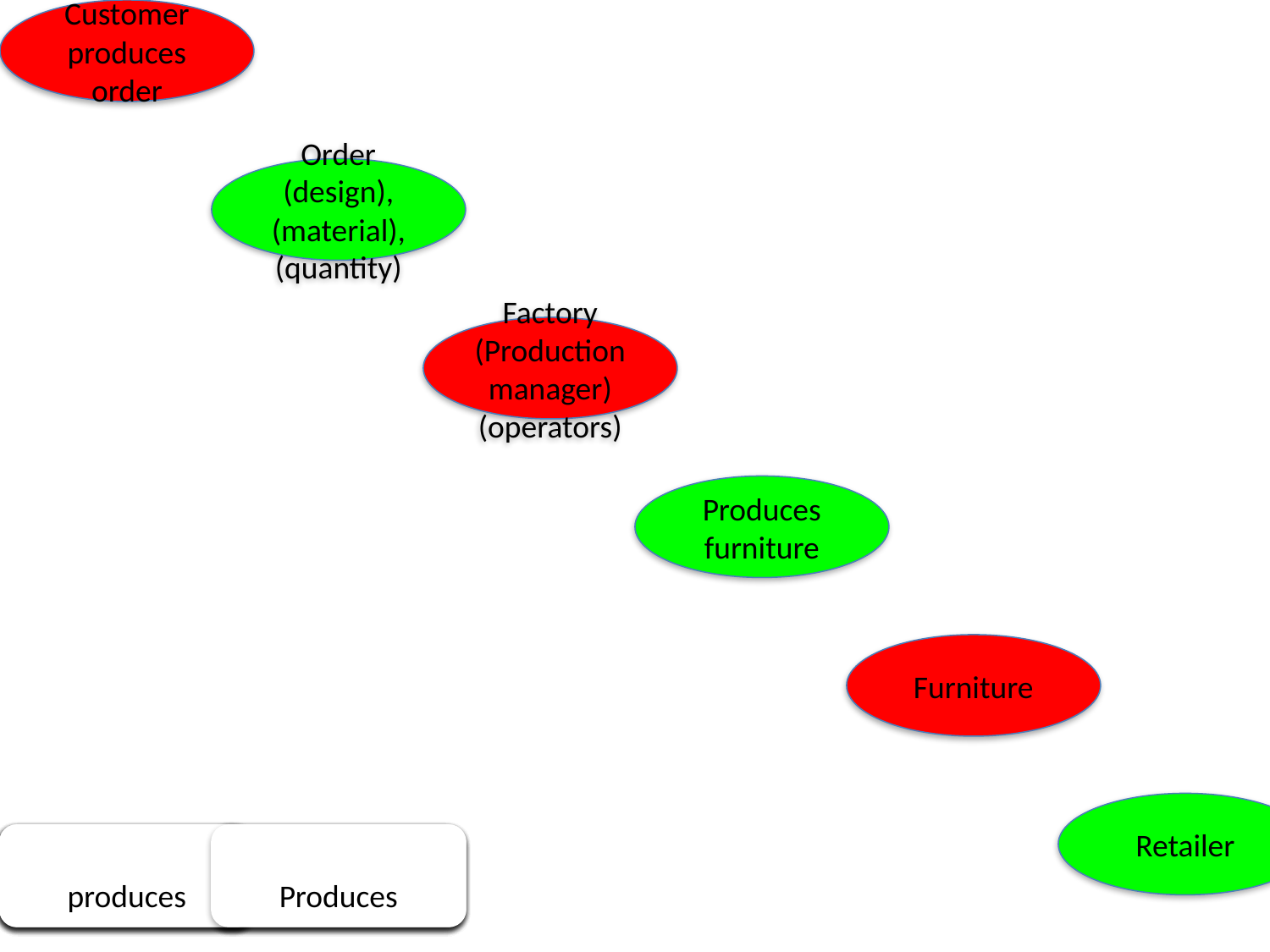

Customer produces order
#
Order (design), (material), (quantity)
Factory (Production manager) (operators)
Produces furniture
Furniture
Retailer

produces

produces

produces

produces

produces

produces

Produces

Produces

Produces

Produces

Produces

Produces